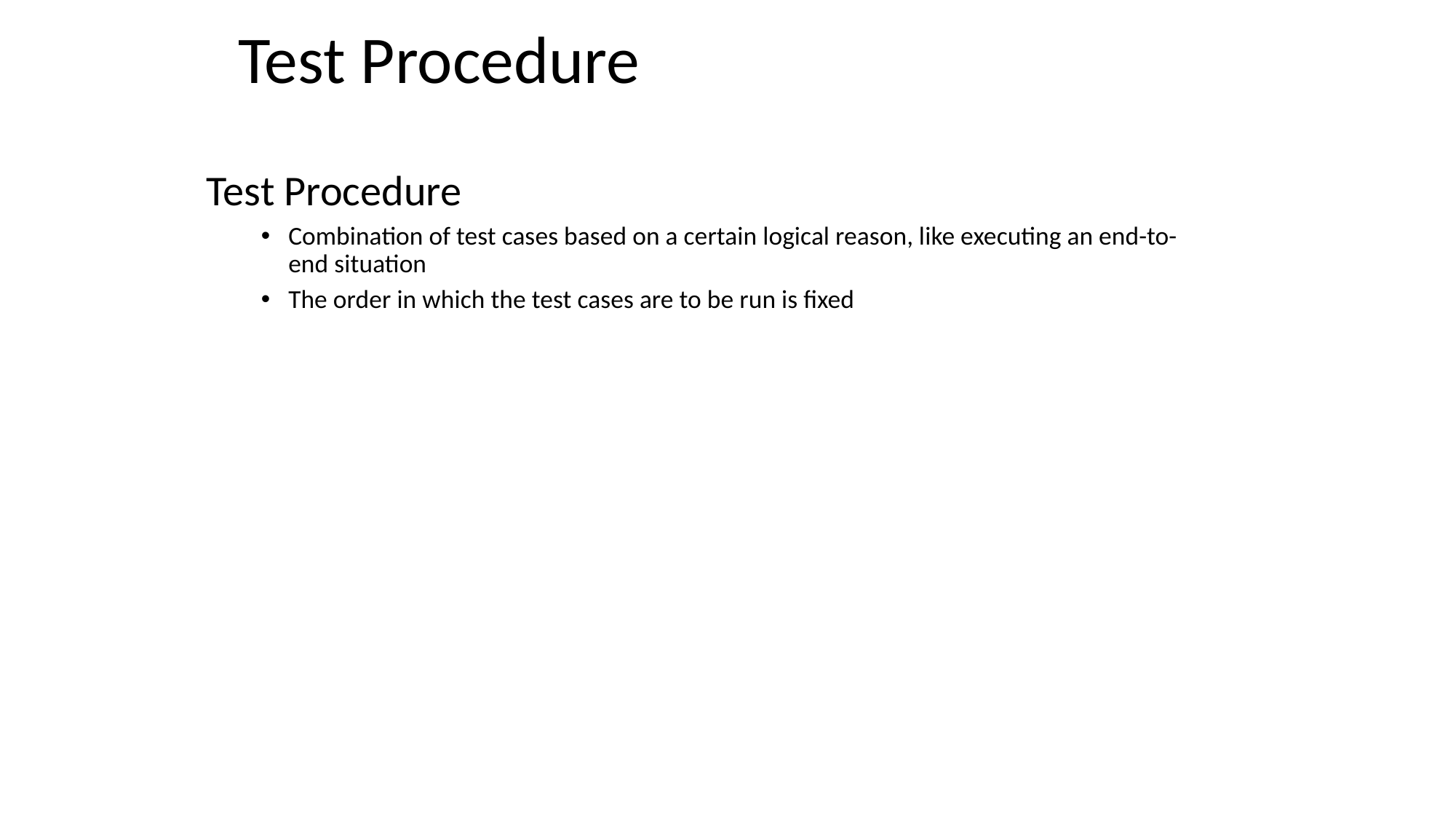

# Test Procedure
Test Procedure
Combination of test cases based on a certain logical reason, like executing an end-to-end situation
The order in which the test cases are to be run is fixed
4